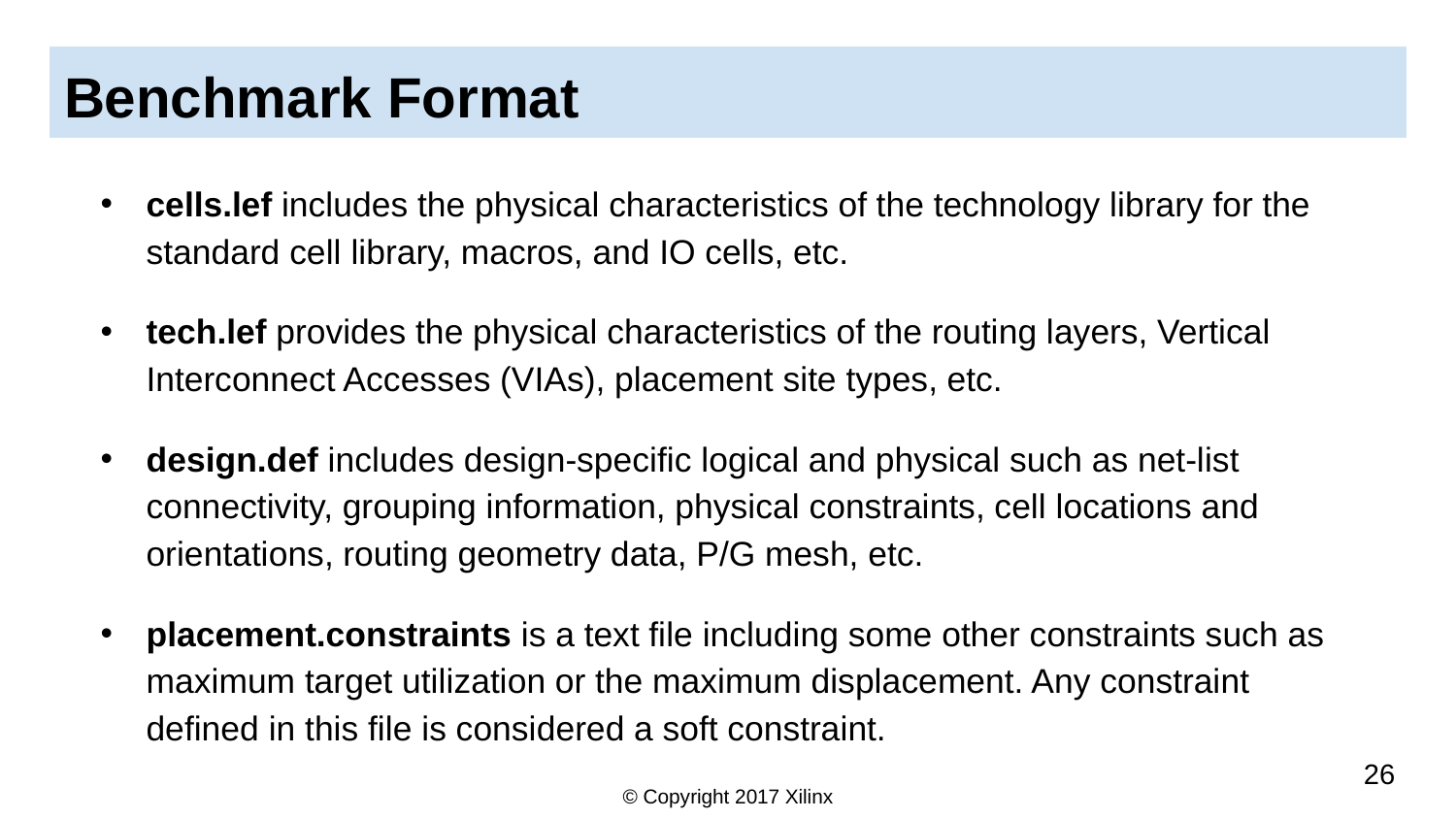

# Benchmark Format
cells.lef includes the physical characteristics of the technology library for the standard cell library, macros, and IO cells, etc.
tech.lef provides the physical characteristics of the routing layers, Vertical Interconnect Accesses (VIAs), placement site types, etc.
design.def includes design-specific logical and physical such as net-list connectivity, grouping information, physical constraints, cell locations and orientations, routing geometry data, P/G mesh, etc.
placement.constraints is a text file including some other constraints such as maximum target utilization or the maximum displacement. Any constraint defined in this file is considered a soft constraint.
26